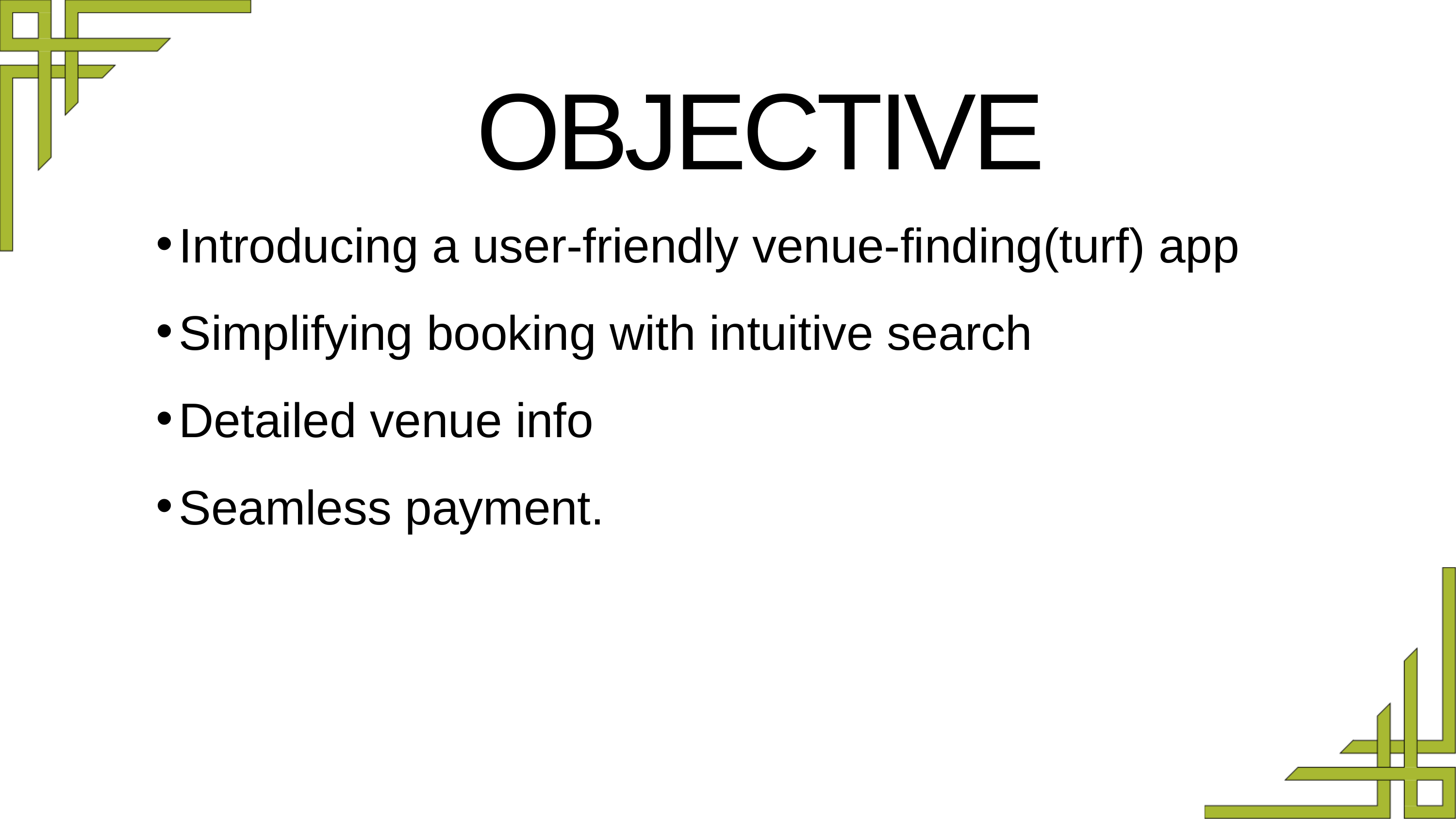

OBJECTIVE
Introducing a user-friendly venue-finding(turf) app
Simplifying booking with intuitive search
Detailed venue info
Seamless payment.